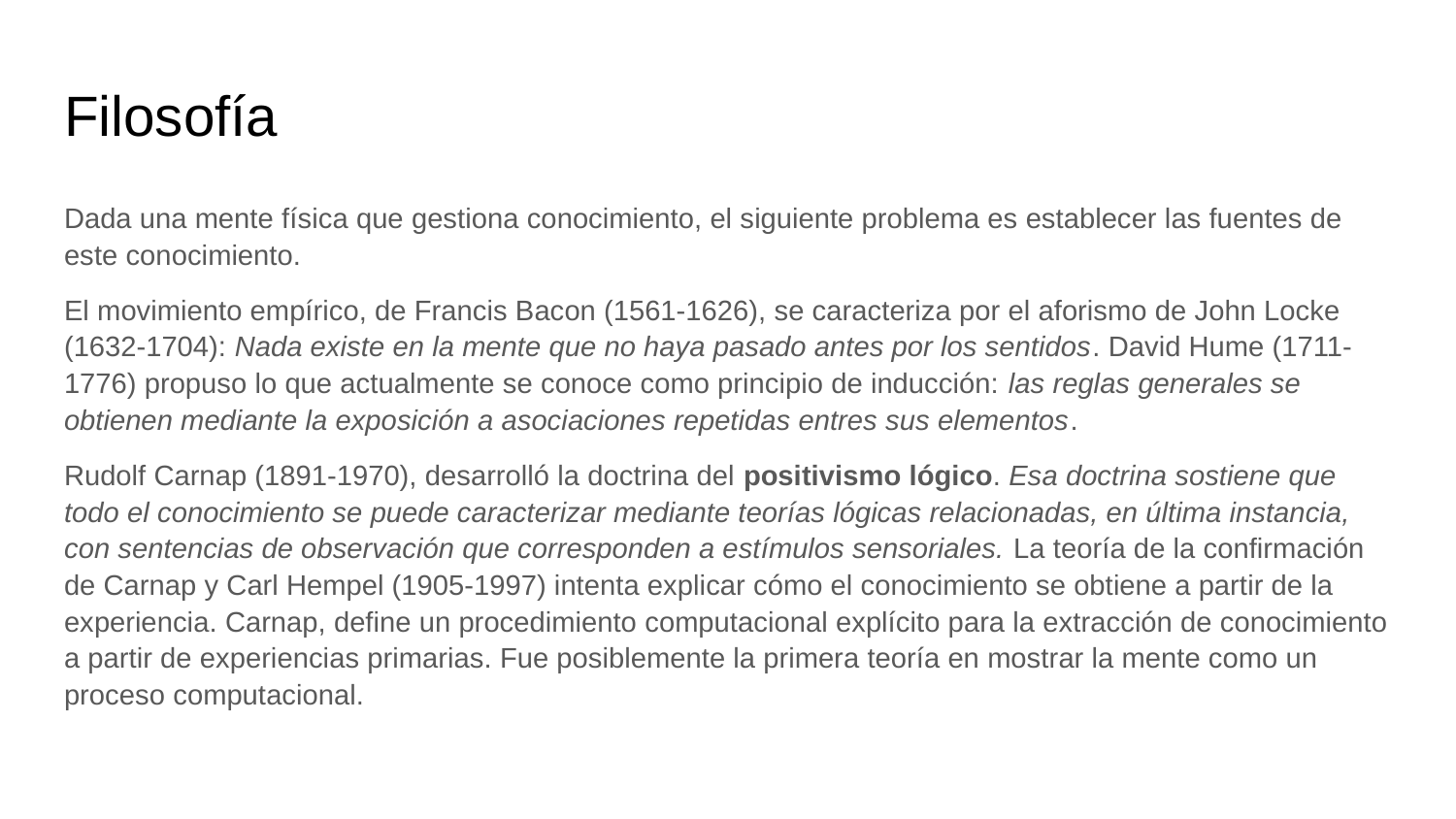

# Filosofía
Dada una mente física que gestiona conocimiento, el siguiente problema es establecer las fuentes de este conocimiento.
El movimiento empírico, de Francis Bacon (1561-1626), se caracteriza por el aforismo de John Locke (1632-1704): Nada existe en la mente que no haya pasado antes por los sentidos. David Hume (1711-1776) propuso lo que actualmente se conoce como principio de inducción: las reglas generales se obtienen mediante la exposición a asociaciones repetidas entres sus elementos.
Rudolf Carnap (1891-1970), desarrolló la doctrina del positivismo lógico. Esa doctrina sostiene que todo el conocimiento se puede caracterizar mediante teorías lógicas relacionadas, en última instancia, con sentencias de observación que corresponden a estímulos sensoriales. La teoría de la confirmación de Carnap y Carl Hempel (1905-1997) intenta explicar cómo el conocimiento se obtiene a partir de la experiencia. Carnap, define un procedimiento computacional explícito para la extracción de conocimiento a partir de experiencias primarias. Fue posiblemente la primera teoría en mostrar la mente como un proceso computacional.